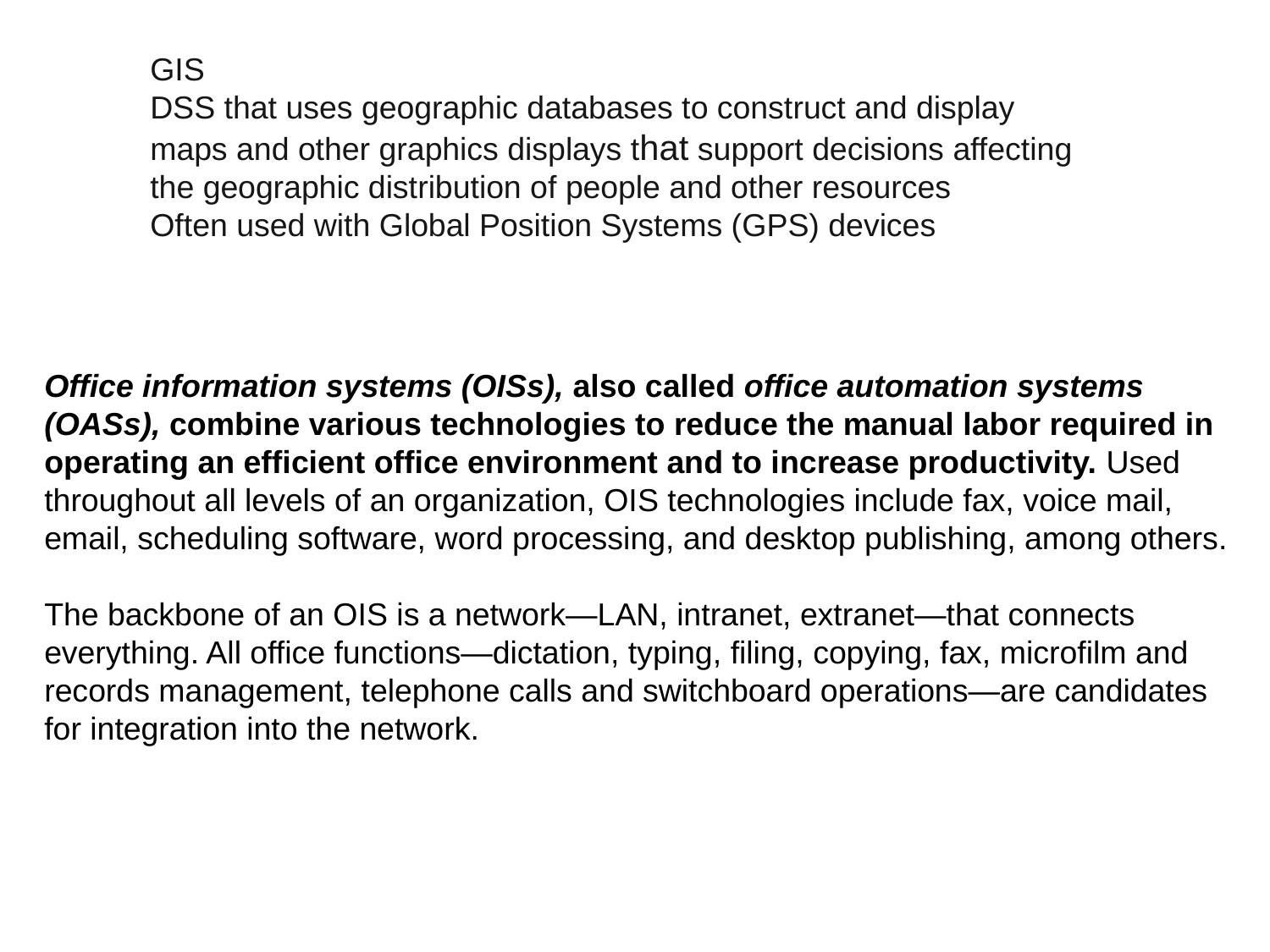

GIS
DSS that uses geographic databases to construct and display maps and other graphics displays that support decisions affecting the geographic distribution of people and other resources
Often used with Global Position Systems (GPS) devices
Office information systems (OISs), also called office automation systems
(OASs), combine various technologies to reduce the manual labor required in operating an efficient office environment and to increase productivity. Used throughout all levels of an organization, OIS technologies include fax, voice mail, email, scheduling software, word processing, and desktop publishing, among others.

The backbone of an OIS is a network—LAN, intranet, extranet—that connects
everything. All office functions—dictation, typing, filing, copying, fax, microfilm and records management, telephone calls and switchboard operations—are candidates for integration into the network.